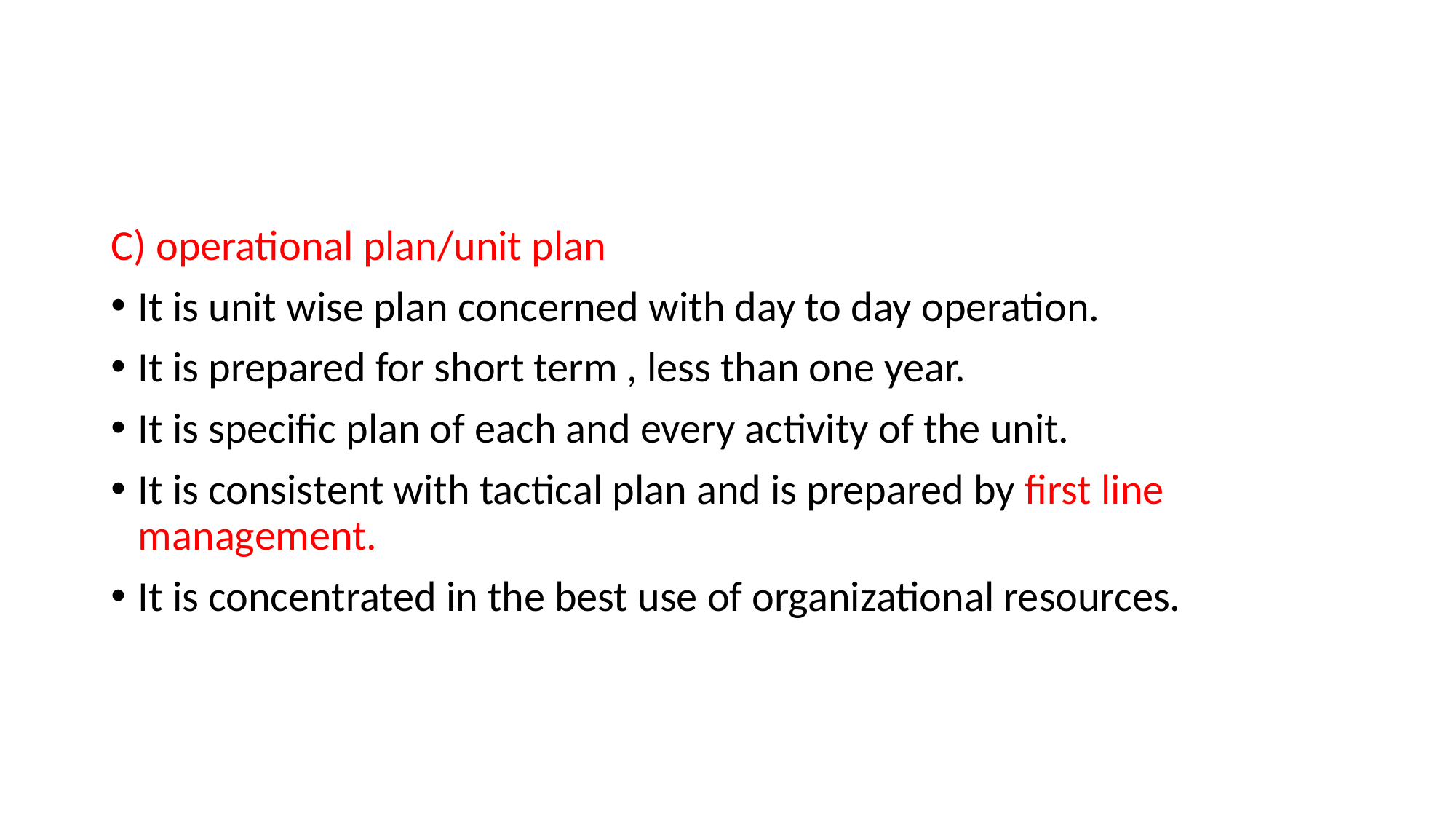

#
C) operational plan/unit plan
It is unit wise plan concerned with day to day operation.
It is prepared for short term , less than one year.
It is specific plan of each and every activity of the unit.
It is consistent with tactical plan and is prepared by first line management.
It is concentrated in the best use of organizational resources.